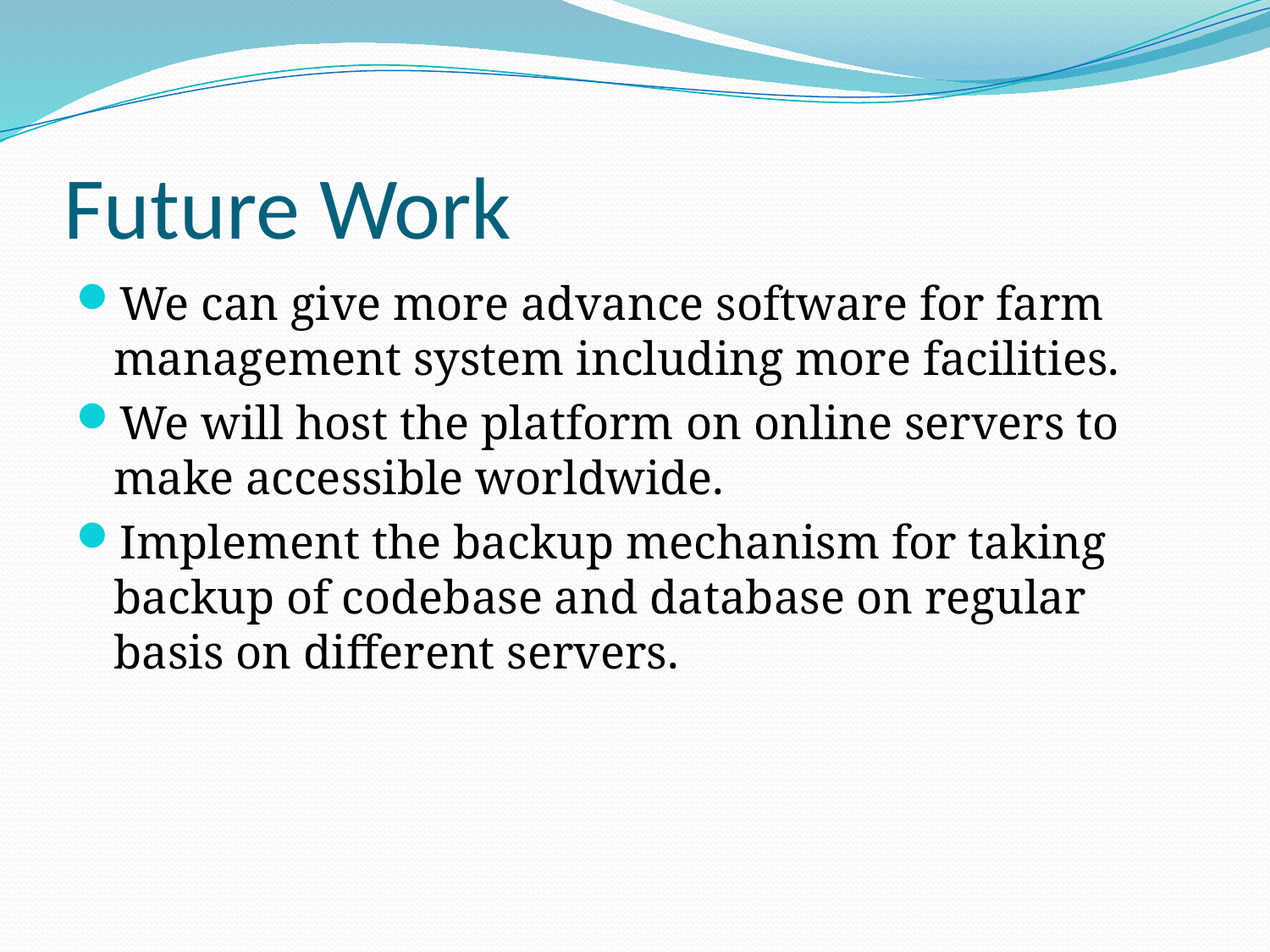

# Future Work
We can give more advance software for farm management system including more facilities.
We will host the platform on online servers to make accessible worldwide.
Implement the backup mechanism for taking backup of codebase and database on regular basis on different servers.